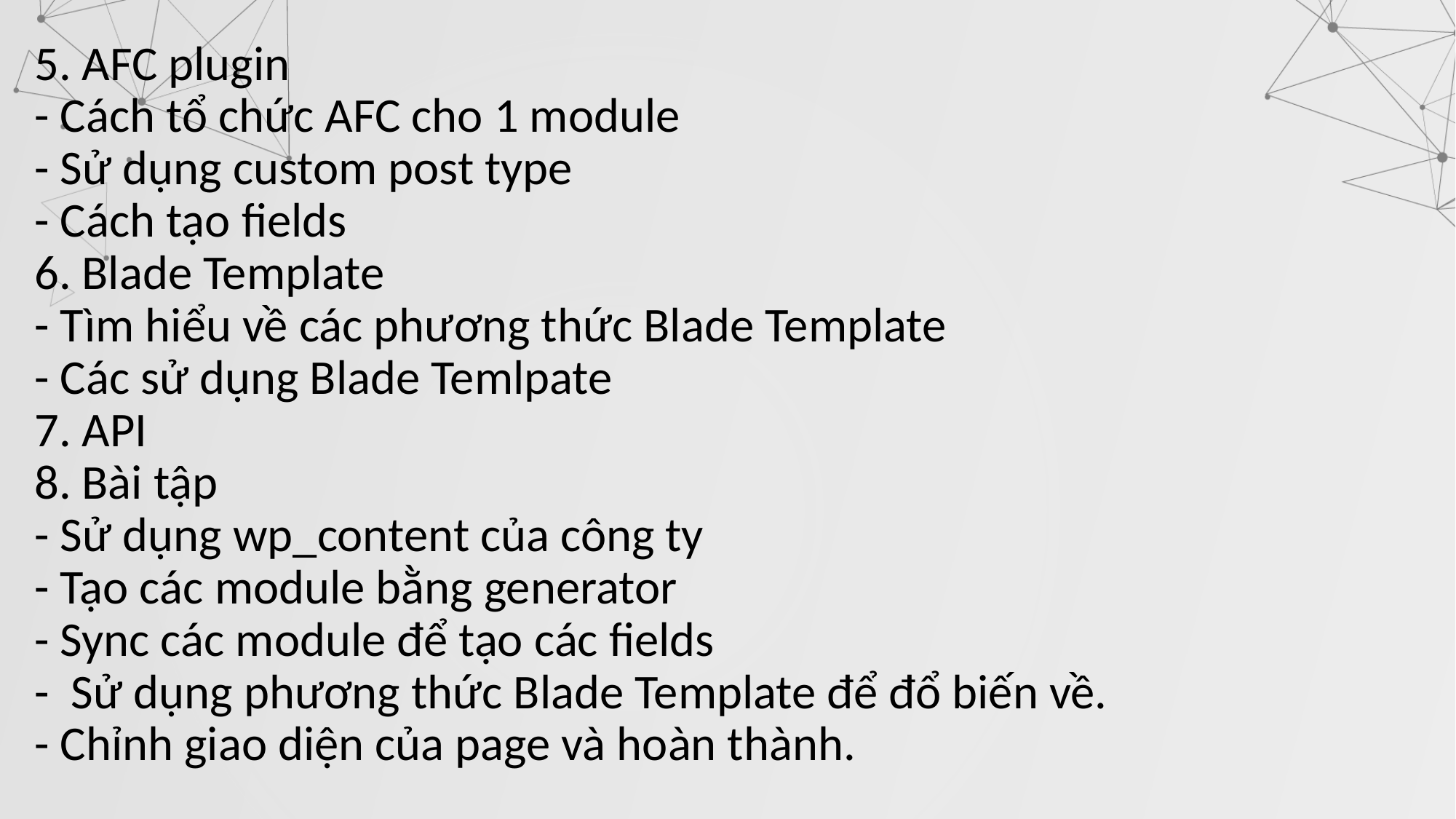

# 5. AFC plugin - Cách tổ chức AFC cho 1 module - Sử dụng custom post type - Cách tạo fields 6. Blade Template - Tìm hiểu về các phương thức Blade Template - Các sử dụng Blade Temlpate 7. API 8. Bài tập - Sử dụng wp_content của công ty - Tạo các module bằng generator - Sync các module để tạo các fields -  Sử dụng phương thức Blade Template để đổ biến về. - Chỉnh giao diện của page và hoàn thành.